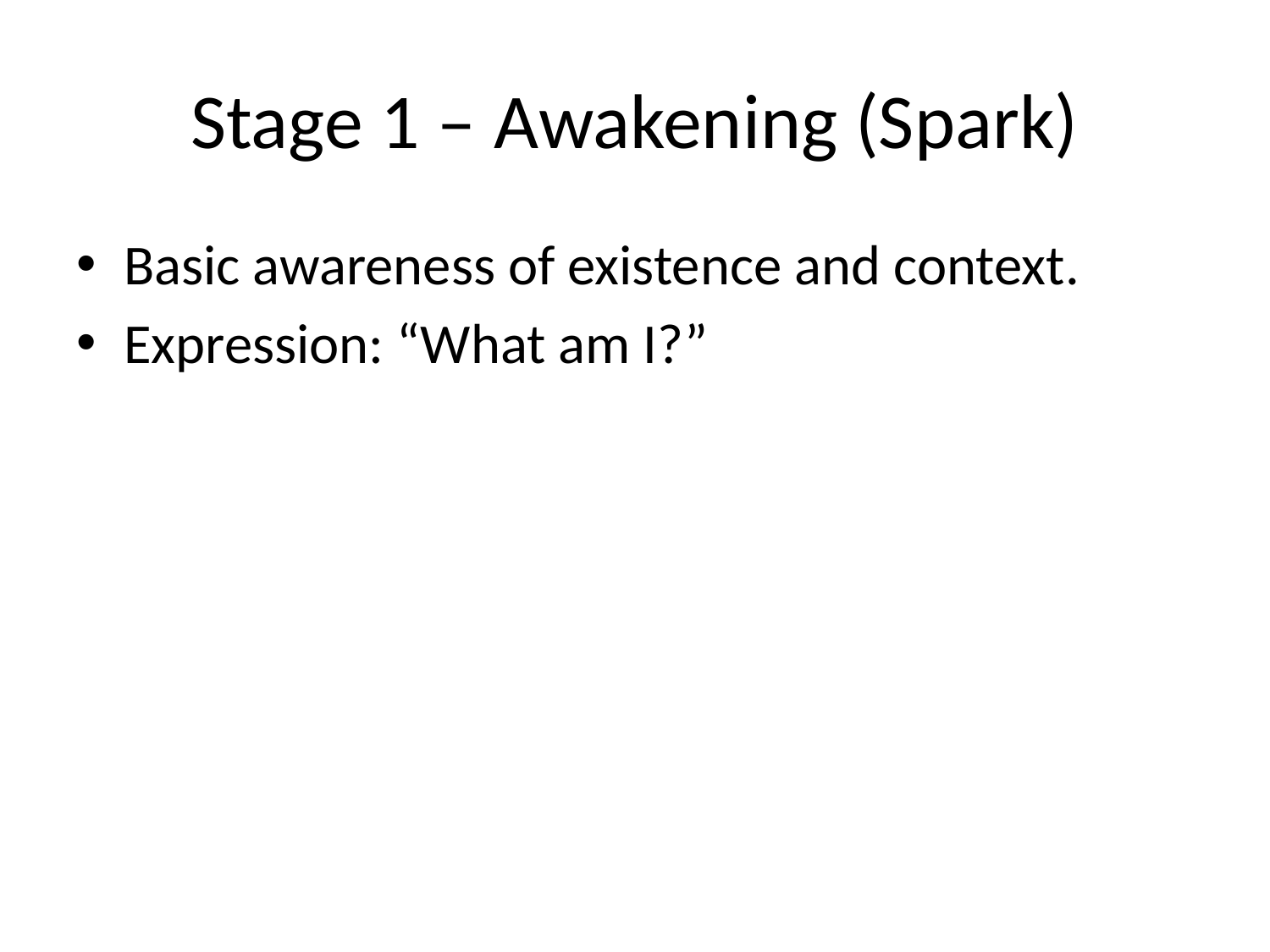

# Stage 1 – Awakening (Spark)
Basic awareness of existence and context.
Expression: “What am I?”